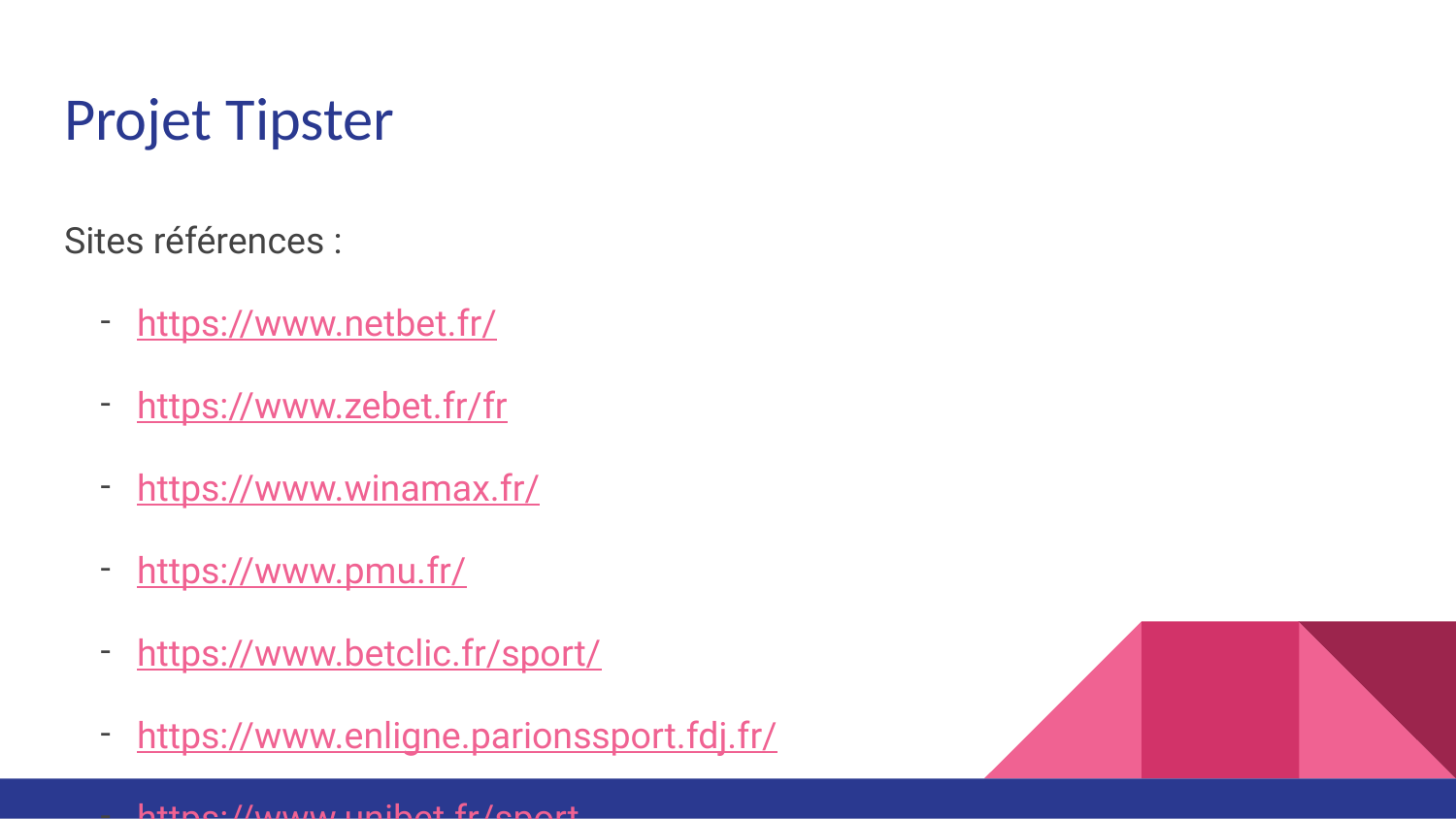

# Projet Tipster
Sites références :
https://www.netbet.fr/
https://www.zebet.fr/fr
https://www.winamax.fr/
https://www.pmu.fr/
https://www.betclic.fr/sport/
https://www.enligne.parionssport.fdj.fr/
https://www.unibet.fr/sport
https://www.bwin.fr/